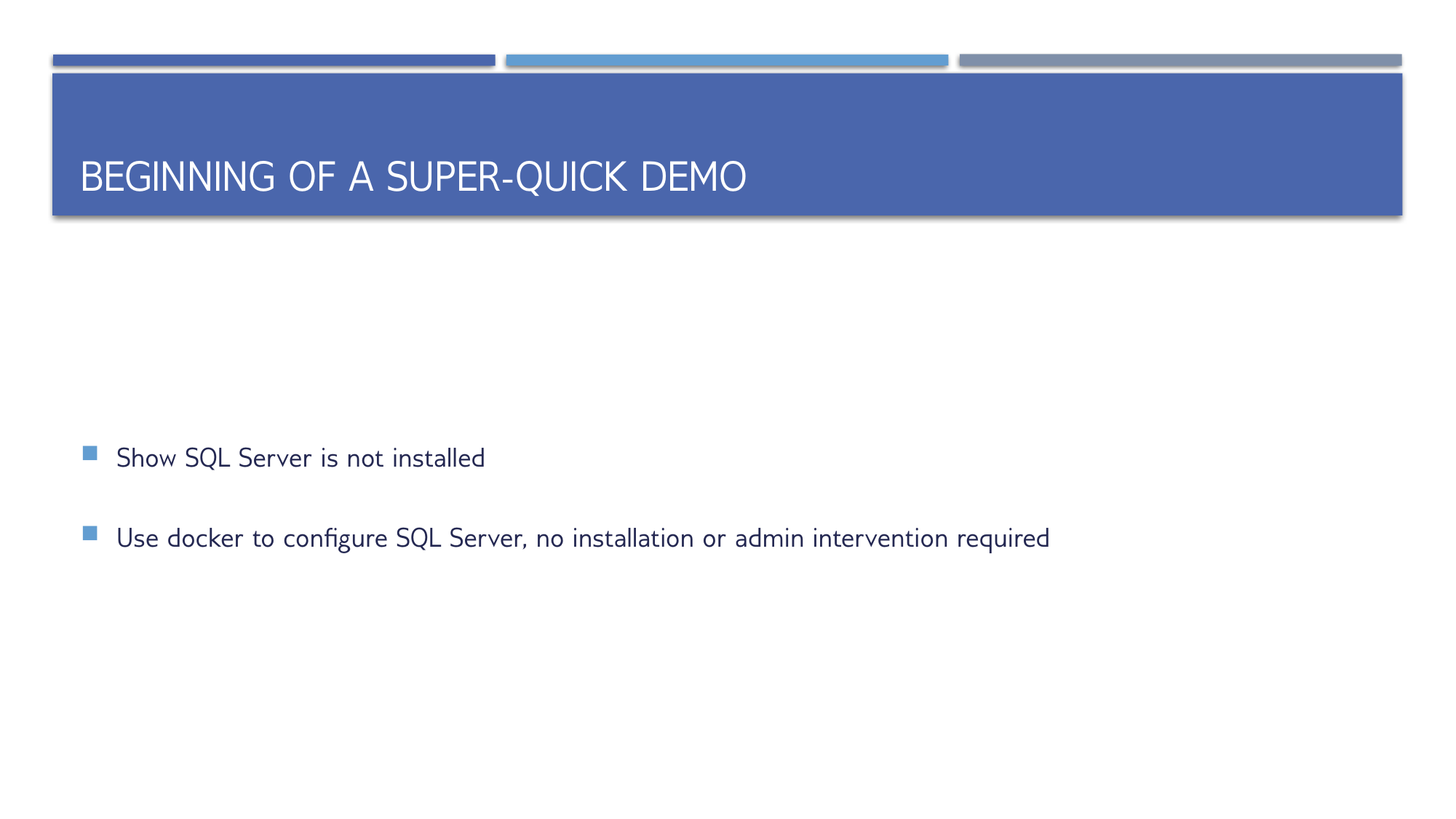

# Beginning of a Super-Quick Demo
Show SQL Server is not installed
Use docker to configure SQL Server, no installation or admin intervention required